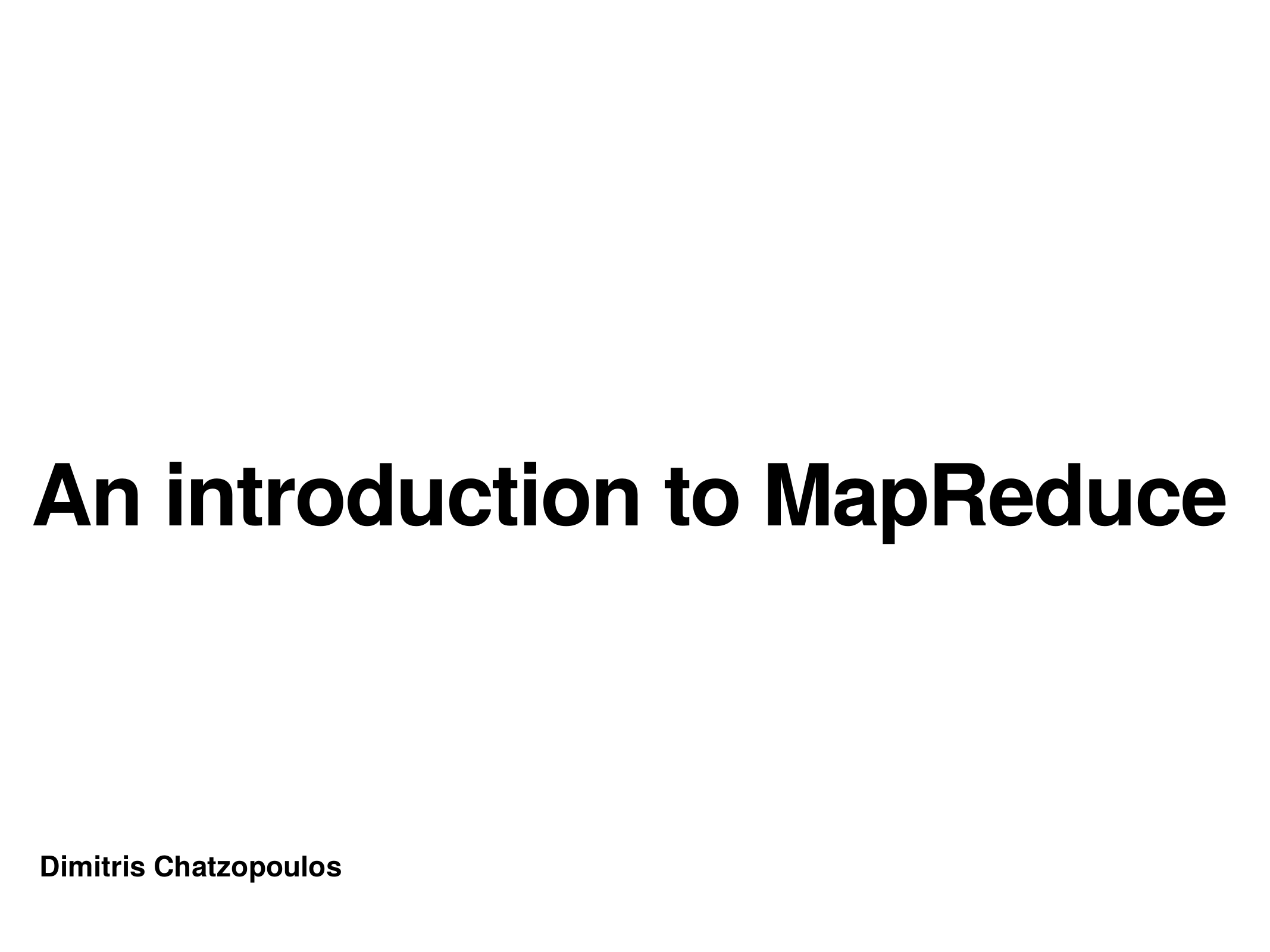

# An introduction to MapReduce
Dimitris Chatzopoulos